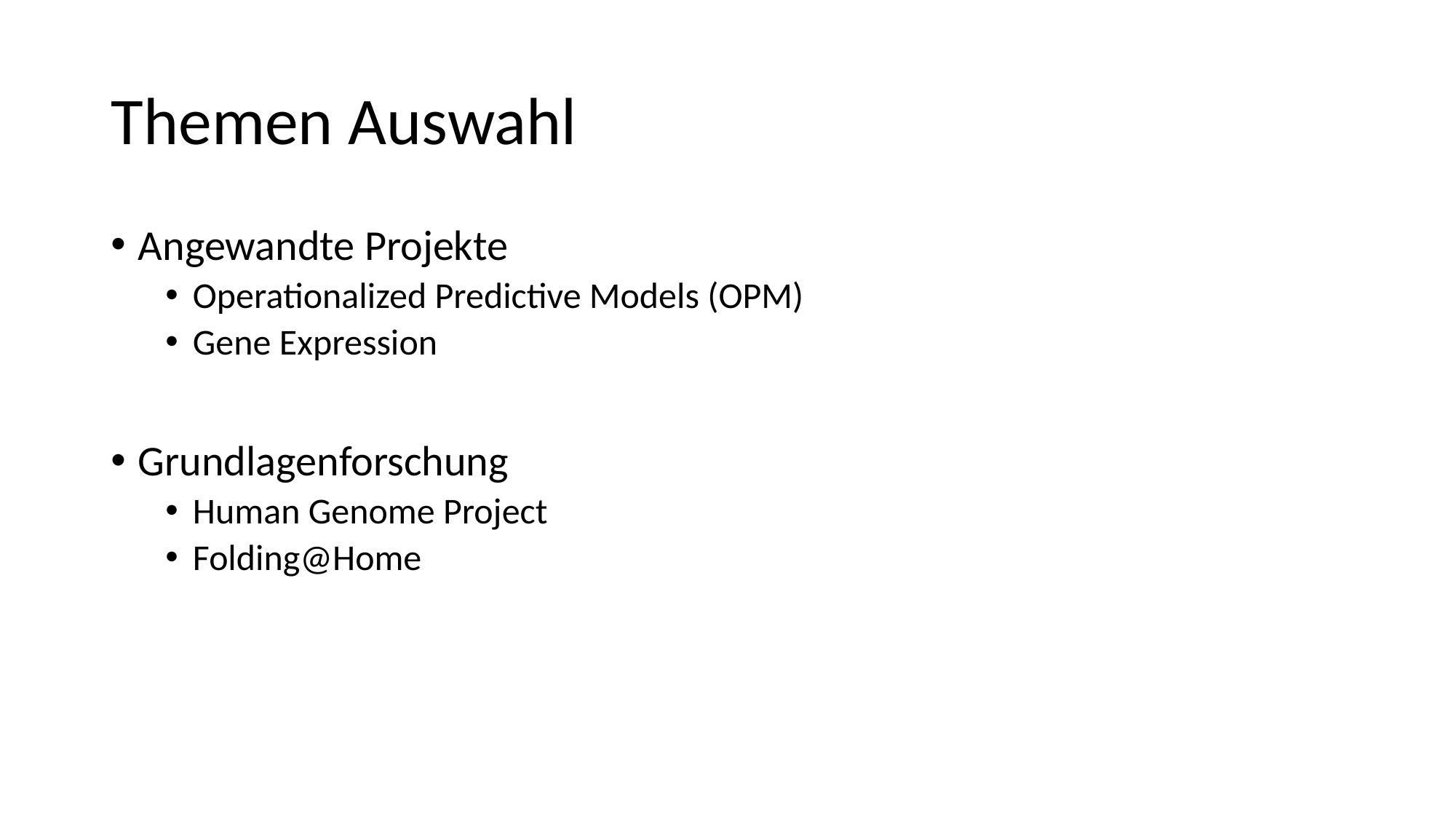

# Themen Auswahl
Angewandte Projekte
Operationalized Predictive Models (OPM)
Gene Expression

Grundlagenforschung
Human Genome Project
Folding@Home